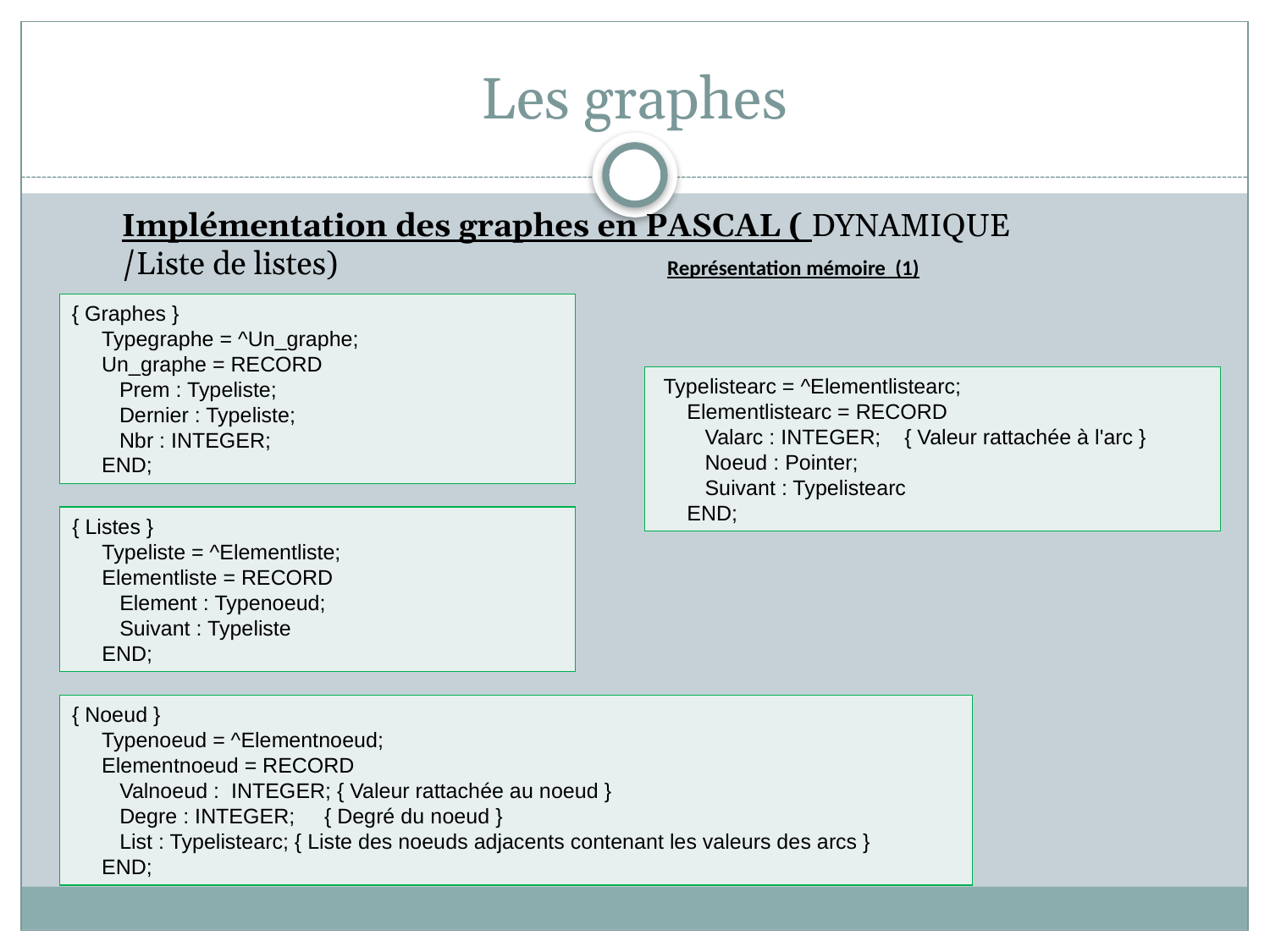

# Les graphes
Implémentation des graphes en PASCAL ( DYNAMIQUE /Liste de listes)

Représentation mémoire  (1)
{ Graphes }
     Typegraphe = ^Un_graphe;
     Un_graphe = RECORD
        Prem : Typeliste;
        Dernier : Typeliste;
        Nbr : INTEGER;
     END;
 Typelistearc = ^Elementlistearc;
     Elementlistearc = RECORD
        Valarc : INTEGER;    { Valeur rattachée à l'arc }
        Noeud : Pointer;
        Suivant : Typelistearc
     END;
{ Listes }
     Typeliste = ^Elementliste;
     Elementliste = RECORD
        Element : Typenoeud;
        Suivant : Typeliste
     END;

{ Noeud }
     Typenoeud = ^Elementnoeud;
     Elementnoeud = RECORD
        Valnoeud :  INTEGER; { Valeur rattachée au noeud }
        Degre : INTEGER;     { Degré du noeud }
        List : Typelistearc; { Liste des noeuds adjacents contenant les valeurs des arcs }
     END;